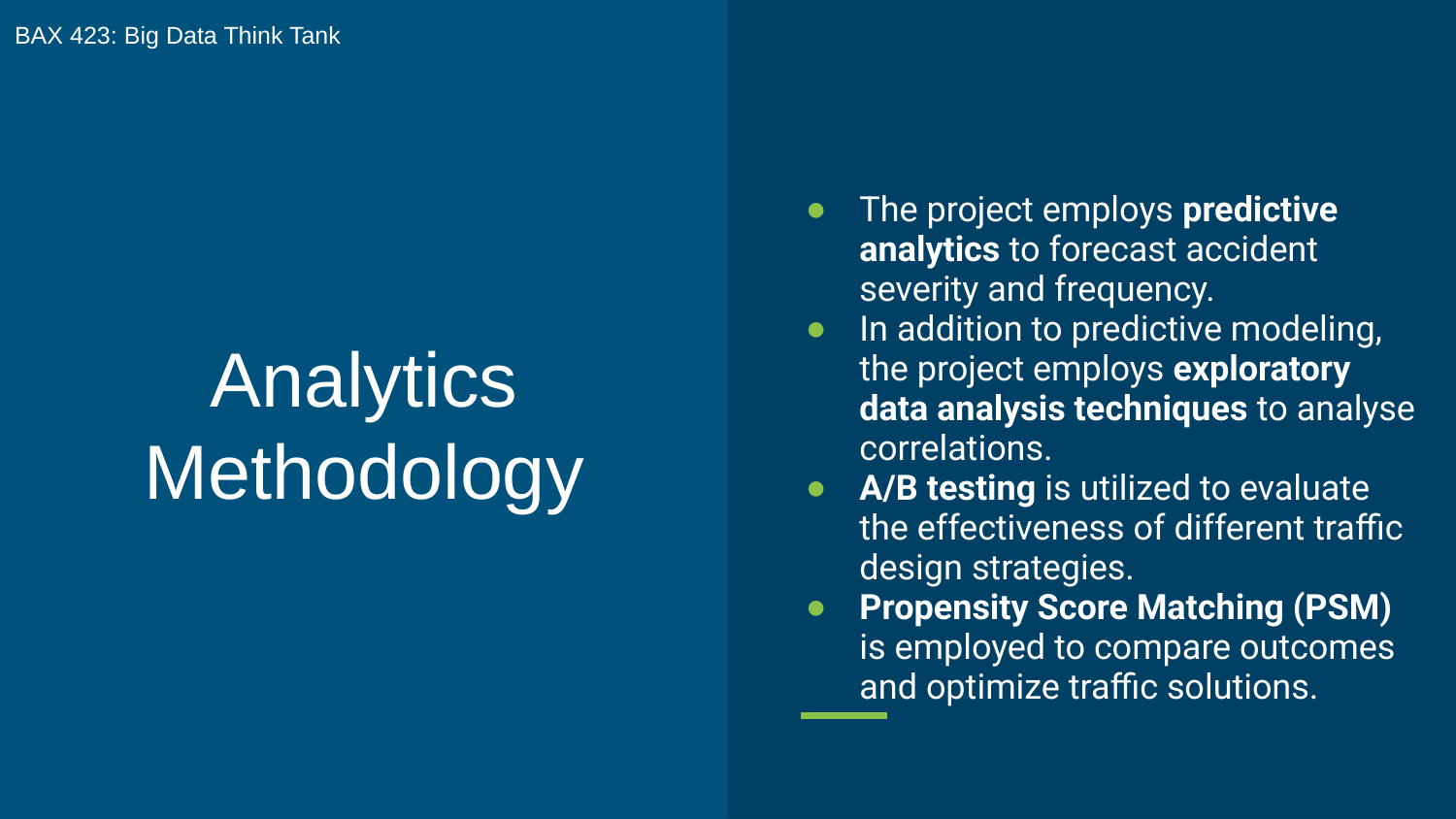

BAX 423: Big Data Think Tank

The project employs predictive analytics to forecast accident severity and frequency.
In addition to predictive modeling, the project employs exploratory data analysis techniques to analyse correlations.
A/B testing is utilized to evaluate the effectiveness of different traffic design strategies.
Propensity Score Matching (PSM) is employed to compare outcomes and optimize traffic solutions.
# Analytics Methodology